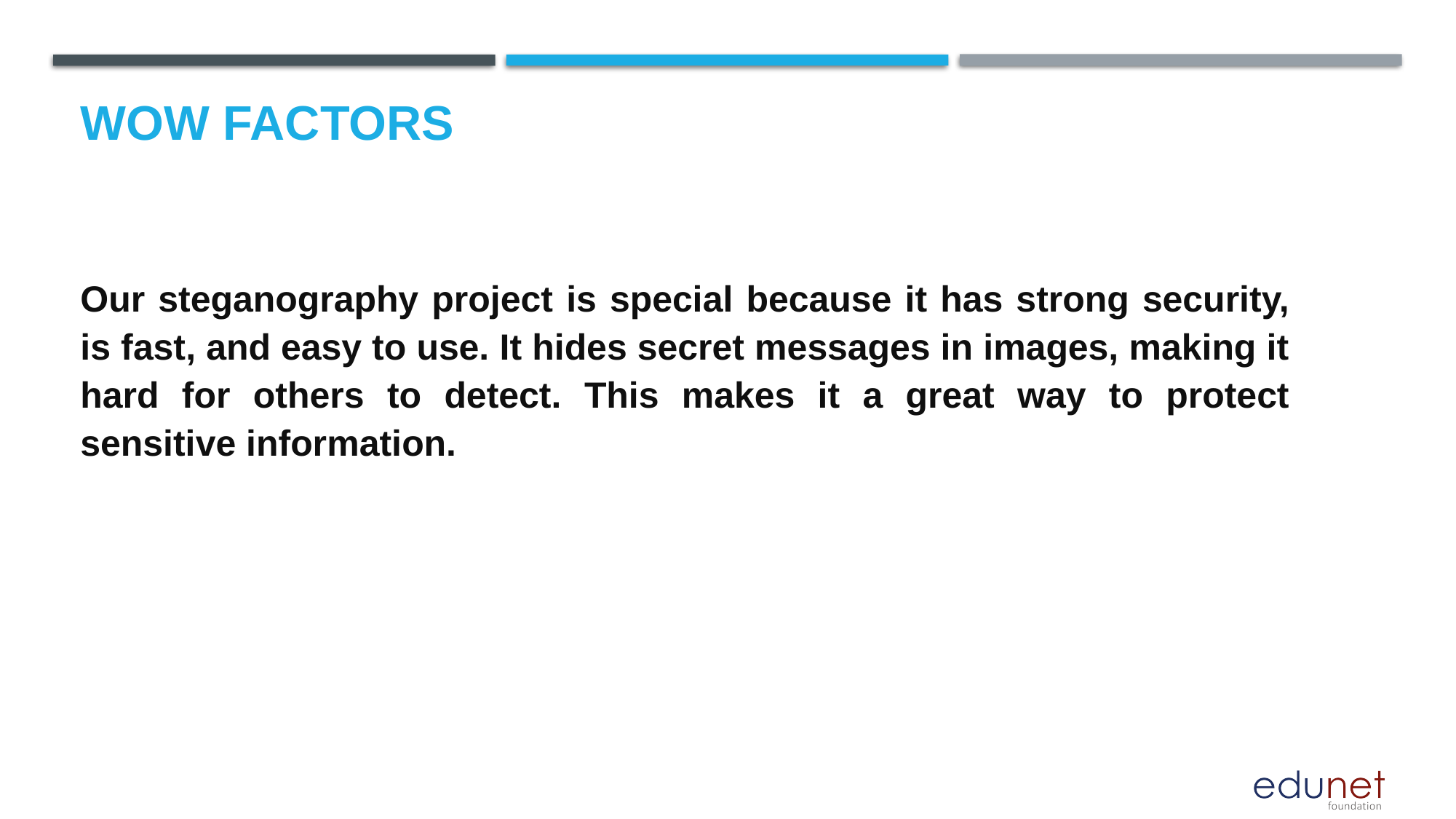

# Wow factors
Our steganography project is special because it has strong security, is fast, and easy to use. It hides secret messages in images, making it hard for others to detect. This makes it a great way to protect sensitive information.